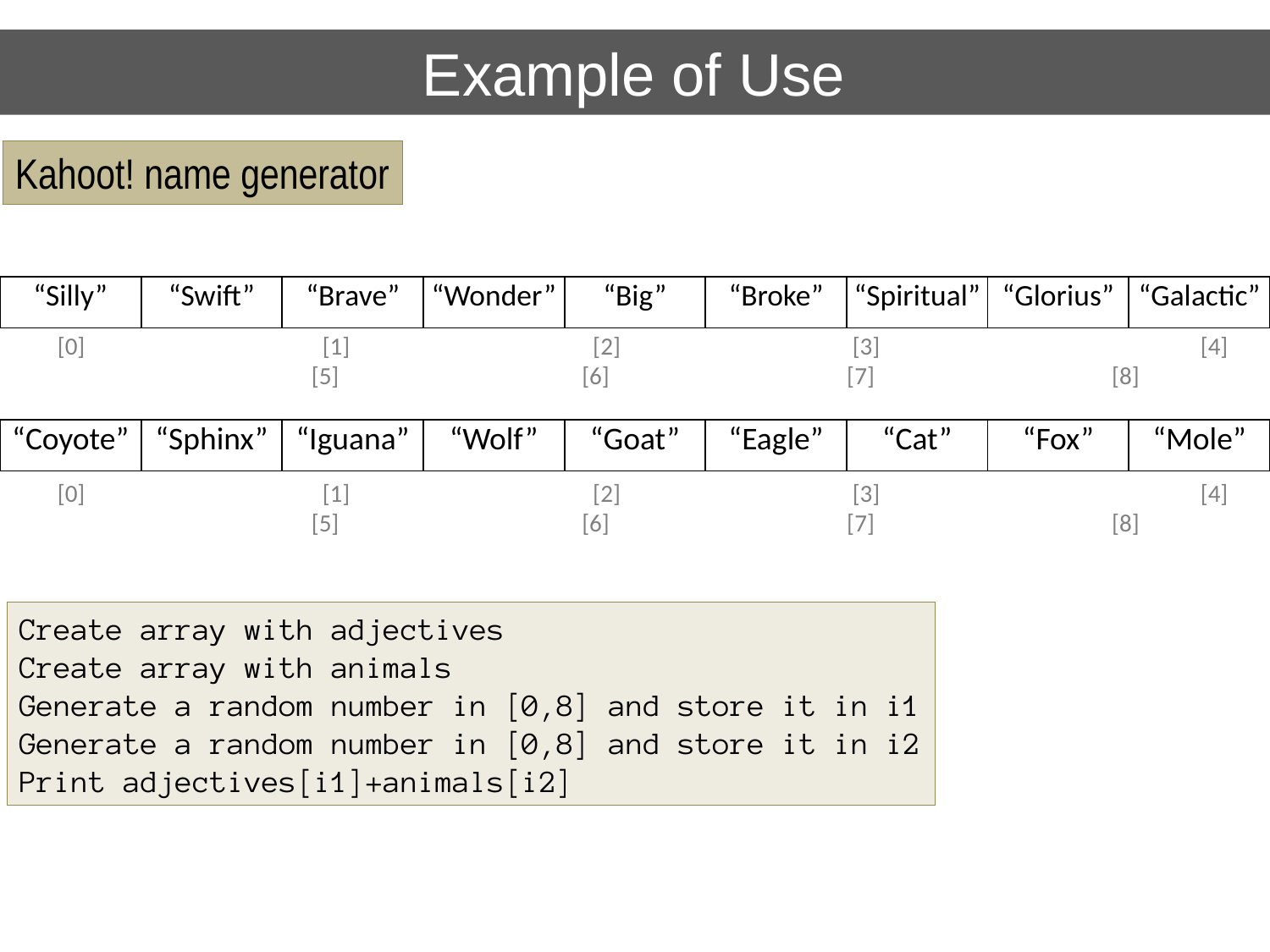

# Example of Use
Kahoot! name generator
| “Silly” | “Swift” | “Brave” | “Wonder” | “Big” | “Broke” | “Spiritual” | “Glorius” | “Galactic” |
| --- | --- | --- | --- | --- | --- | --- | --- | --- |
[0]		  [1]		     [2]		      [3]			[4]		[5]		   [6]		     [7]		       [8]
| “Coyote” | “Sphinx” | “Iguana” | “Wolf” | “Goat” | “Eagle” | “Cat” | “Fox” | “Mole” |
| --- | --- | --- | --- | --- | --- | --- | --- | --- |
[0]		  [1]		     [2]		      [3]			[4]		[5]		   [6]		     [7]		       [8]
Create array with adjectives
Create array with animals
Generate a random number in [0,8] and store it in i1
Generate a random number in [0,8] and store it in i2
Print adjectives[i1]+animals[i2]